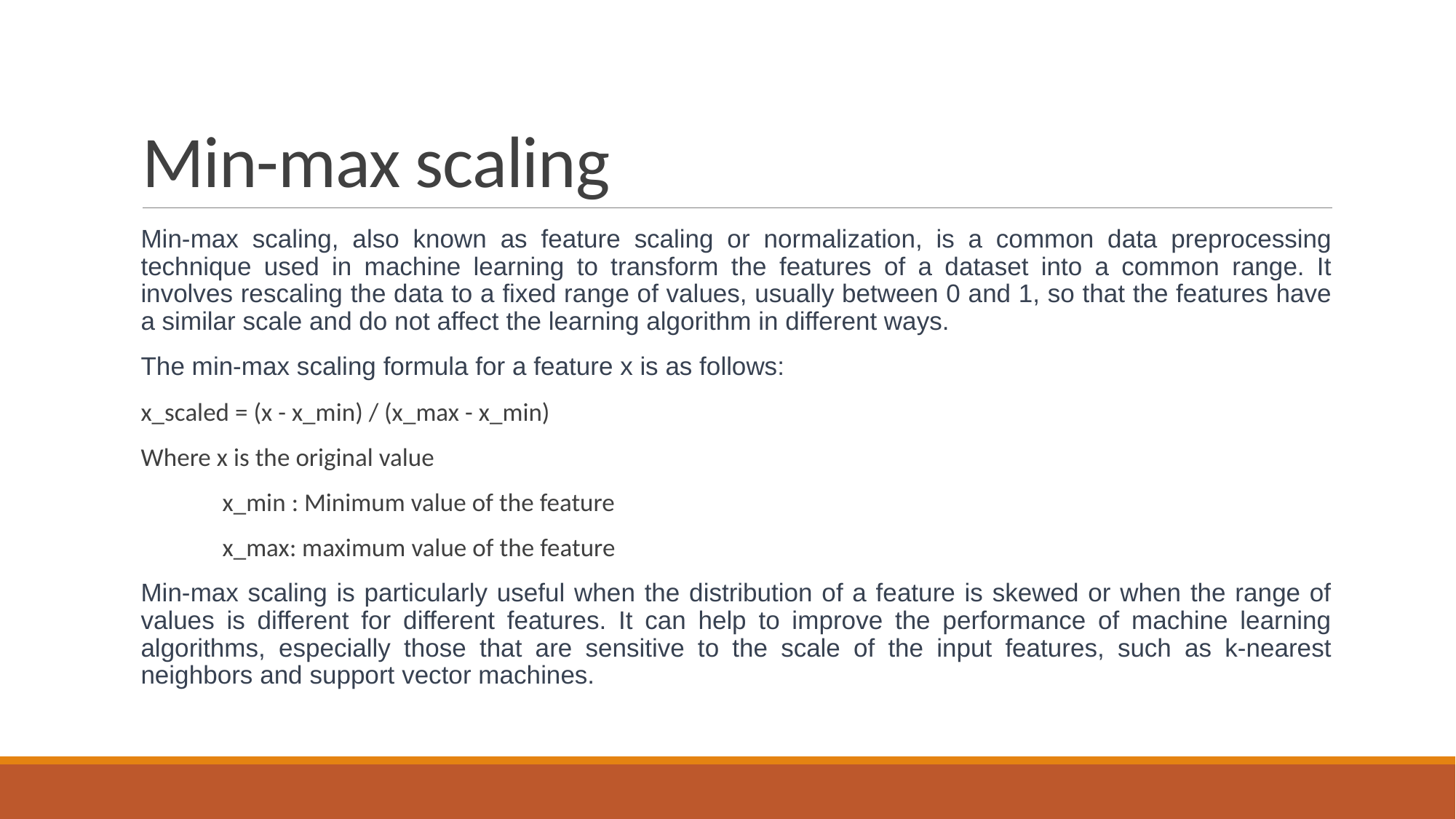

# Min-max scaling
Min-max scaling, also known as feature scaling or normalization, is a common data preprocessing technique used in machine learning to transform the features of a dataset into a common range. It involves rescaling the data to a fixed range of values, usually between 0 and 1, so that the features have a similar scale and do not affect the learning algorithm in different ways.
The min-max scaling formula for a feature x is as follows:
x_scaled = (x - x_min) / (x_max - x_min)
Where x is the original value
              x_min : Minimum value of the feature
              x_max: maximum value of the feature
Min-max scaling is particularly useful when the distribution of a feature is skewed or when the range of values is different for different features. It can help to improve the performance of machine learning algorithms, especially those that are sensitive to the scale of the input features, such as k-nearest neighbors and support vector machines.